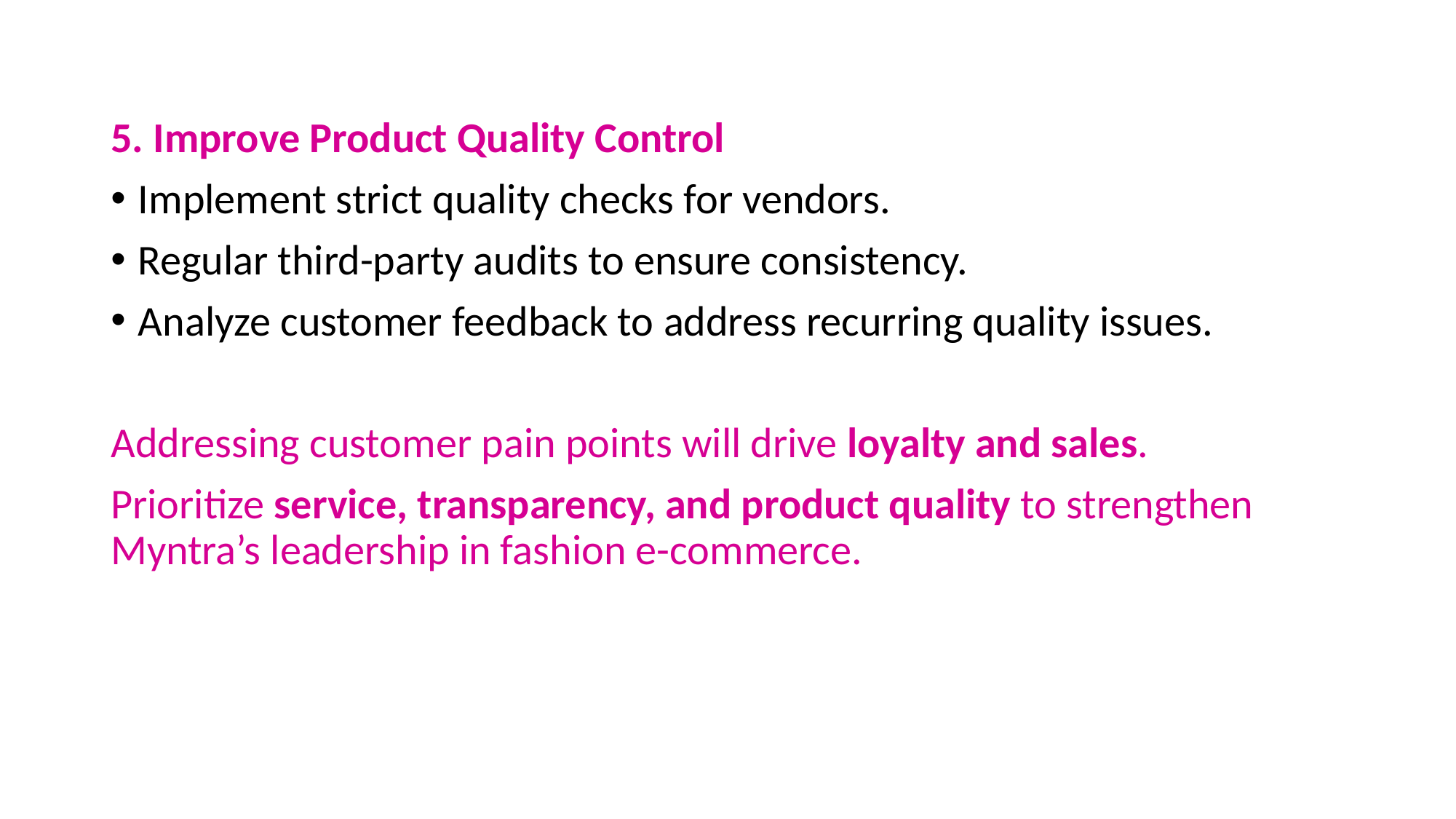

5. Improve Product Quality Control
Implement strict quality checks for vendors.
Regular third-party audits to ensure consistency.
Analyze customer feedback to address recurring quality issues.

Addressing customer pain points will drive loyalty and sales.
Prioritize service, transparency, and product quality to strengthen Myntra’s leadership in fashion e-commerce.